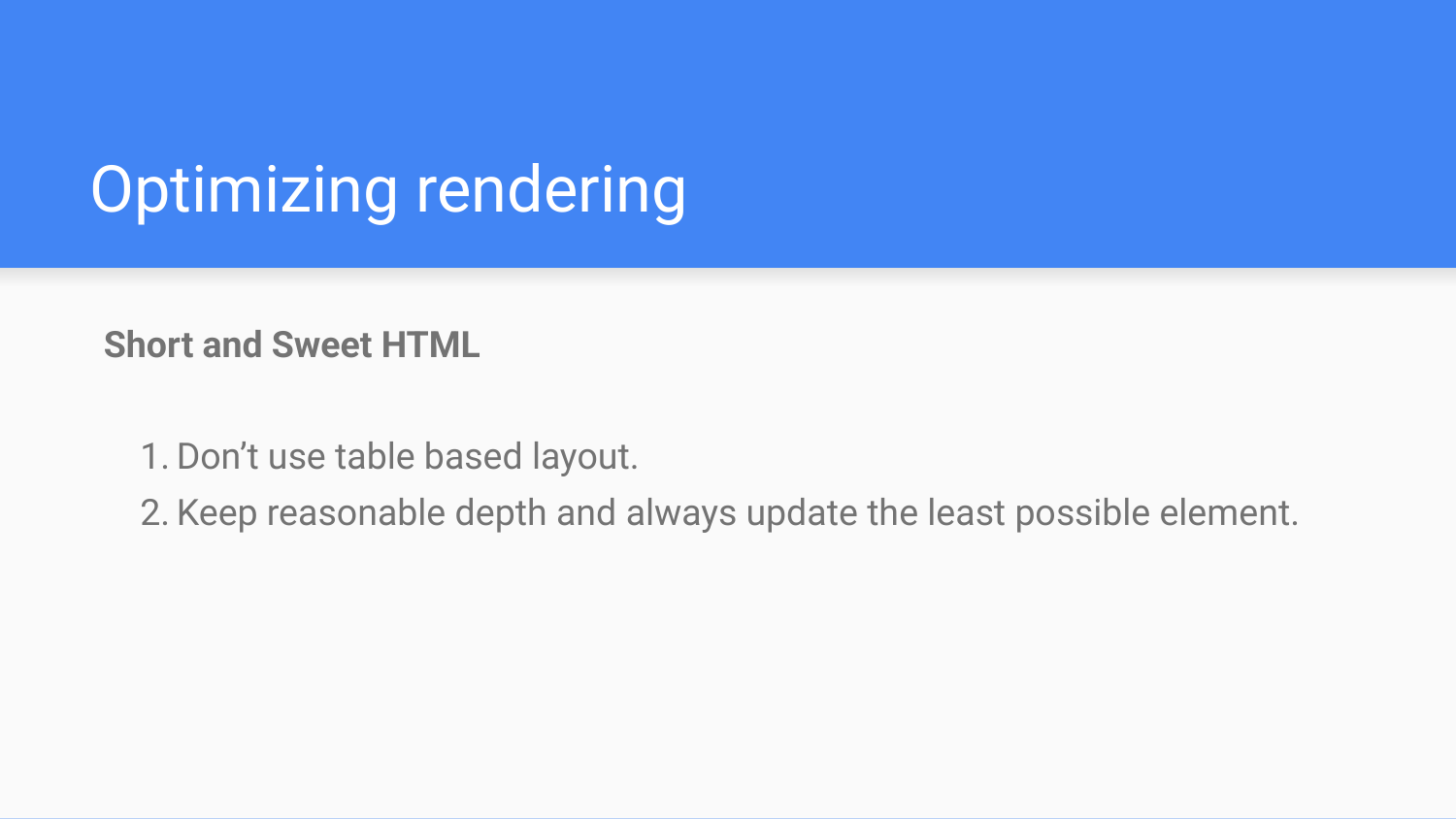

# Optimizing rendering
Short and Sweet HTML

Don’t use table based layout.
Keep reasonable depth and always update the least possible element.